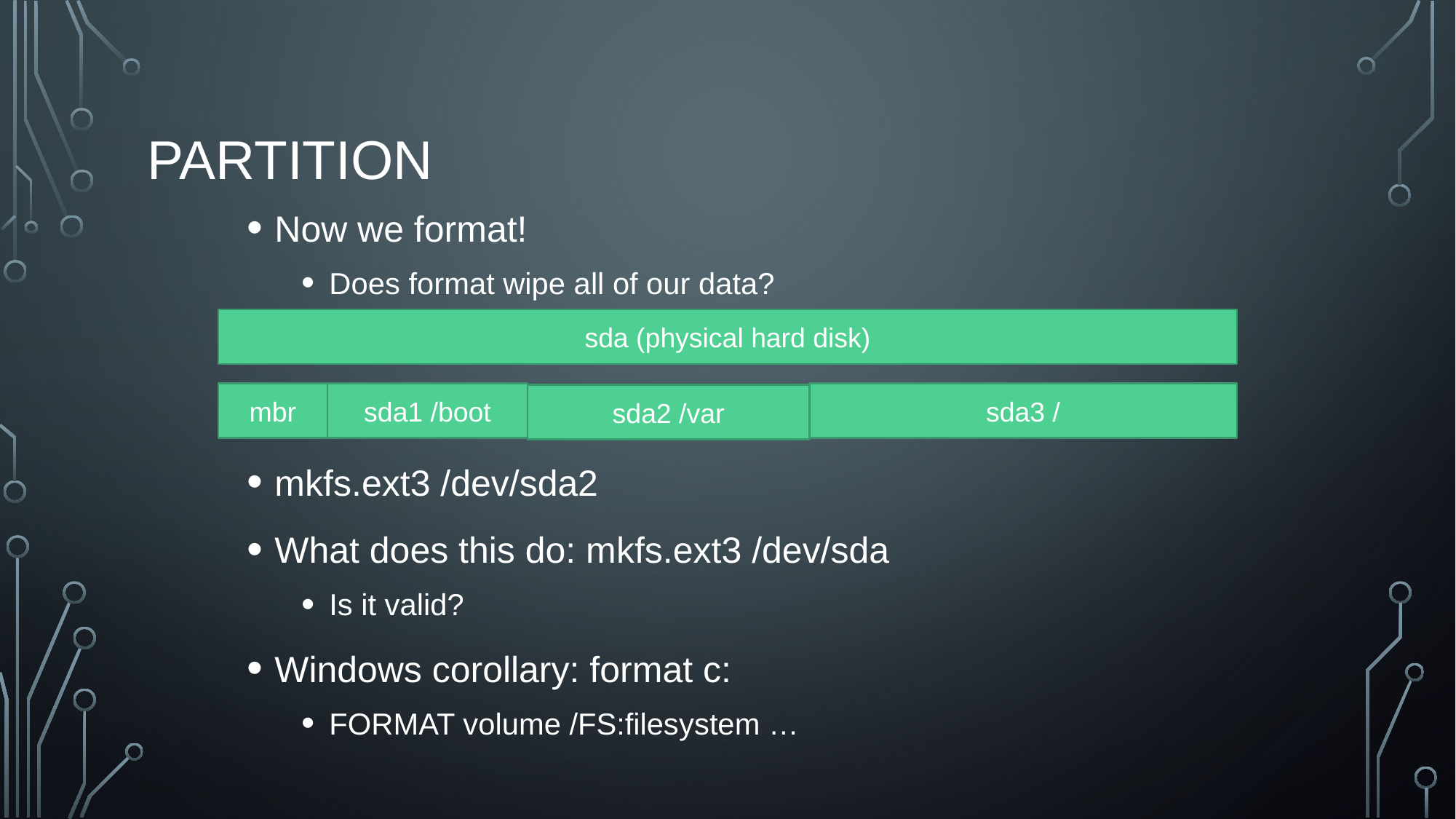

# Partition
Now we format!
Does format wipe all of our data?

mkfs.ext3 /dev/sda2
What does this do: mkfs.ext3 /dev/sda
Is it valid?
Windows corollary: format c:
FORMAT volume /FS:filesystem …

sda (physical hard disk)
mbr
sda1 /boot
sda3 /
sda2 /var